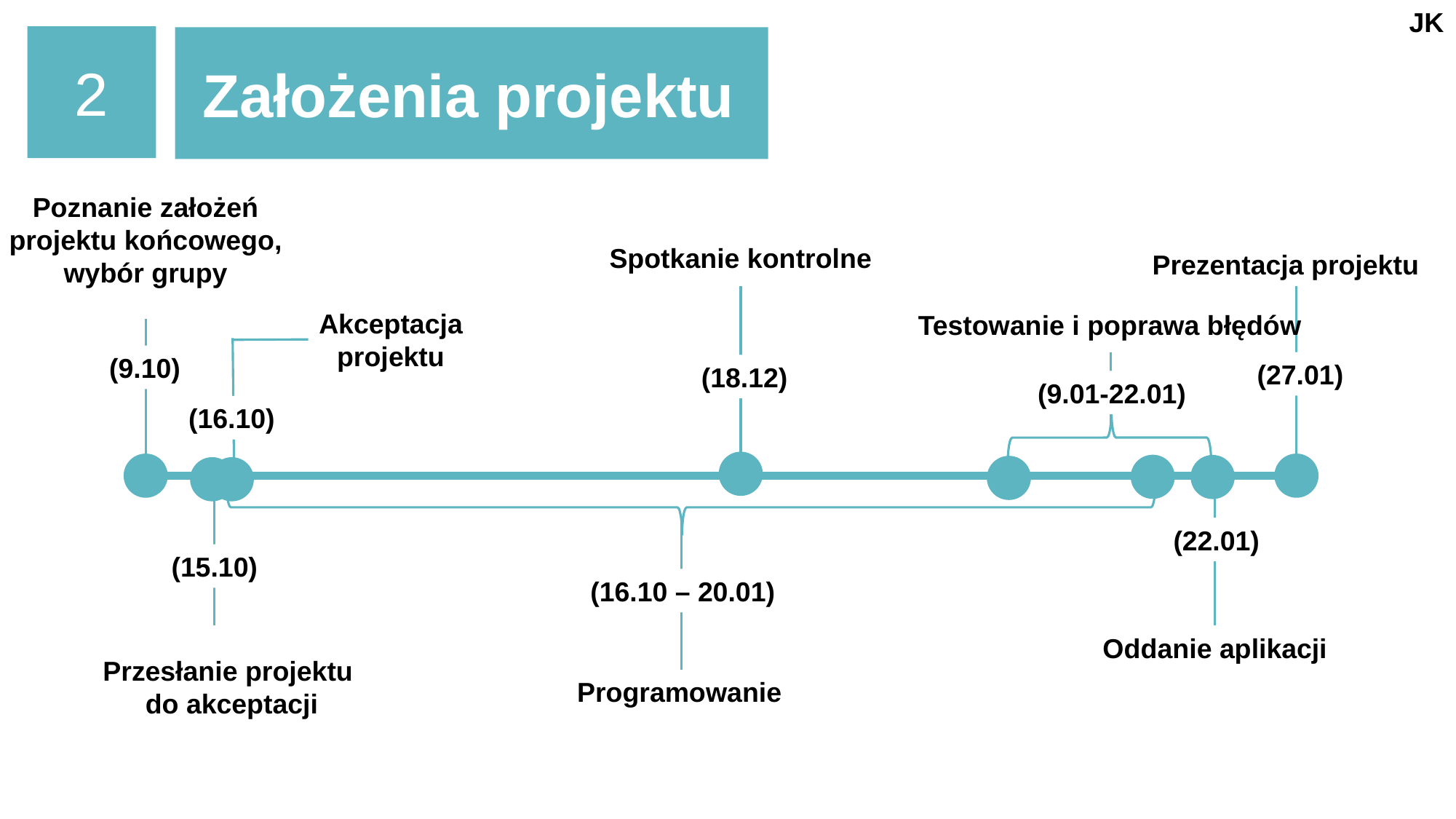

JK
2
 Założenia projektu

Poznanie założeń
projektu końcowego,
wybór grupy
Spotkanie kontrolne
Prezentacja projektu
Akceptacja
projektu
Testowanie i poprawa błędów

 (9.10)
 (27.01)
 (18.12)
 (9.01-22.01)
 (16.10)

 (22.01)
 (15.10)
 (16.10 – 20.01)
Oddanie aplikacji
Przesłanie projektu
do akceptacji
Programowanie